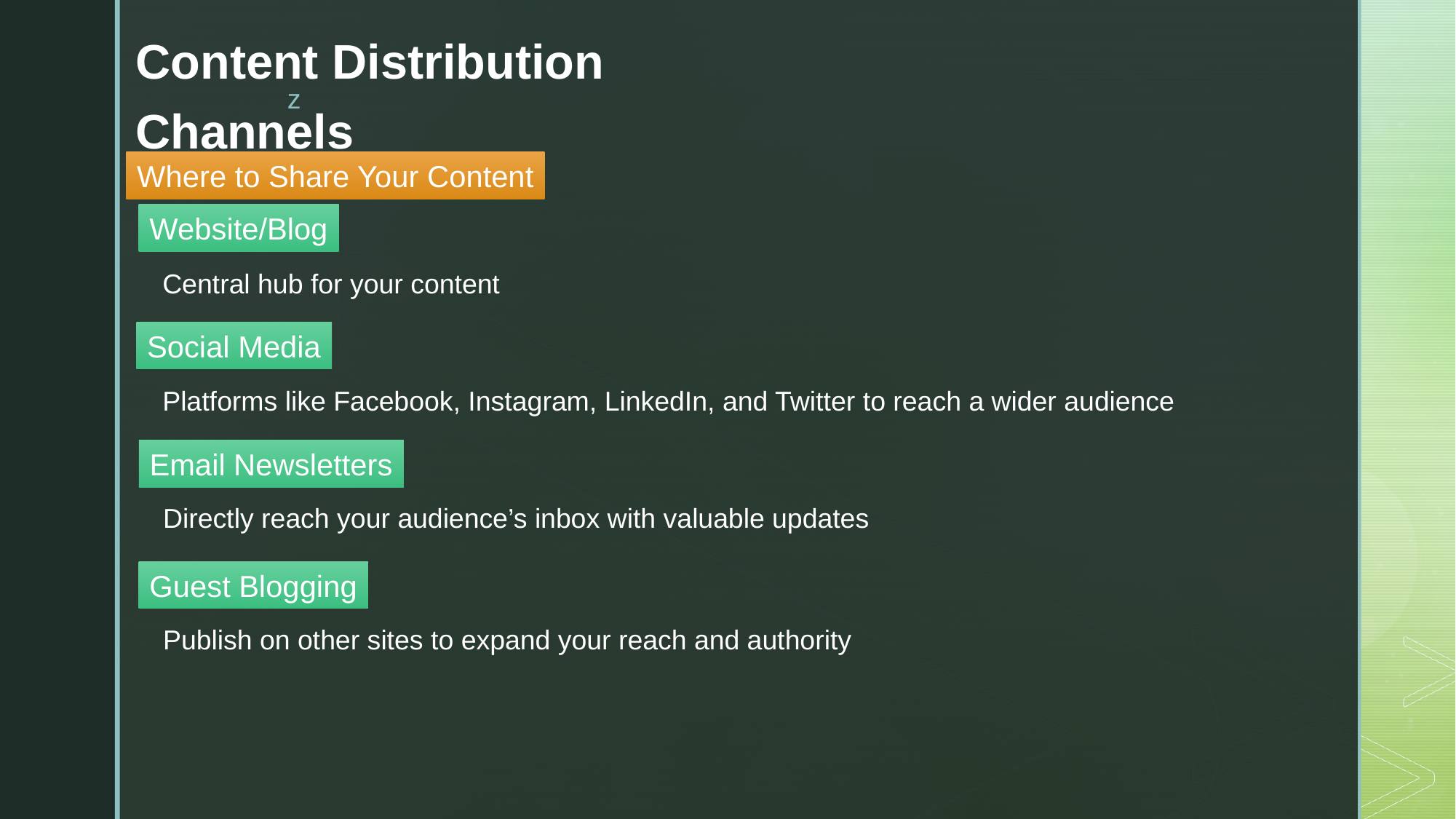

Content Distribution Channels
Where to Share Your Content
Website/Blog
Central hub for your content
Social Media
Platforms like Facebook, Instagram, LinkedIn, and Twitter to reach a wider audience
Email Newsletters
Directly reach your audience’s inbox with valuable updates
Guest Blogging
Publish on other sites to expand your reach and authority